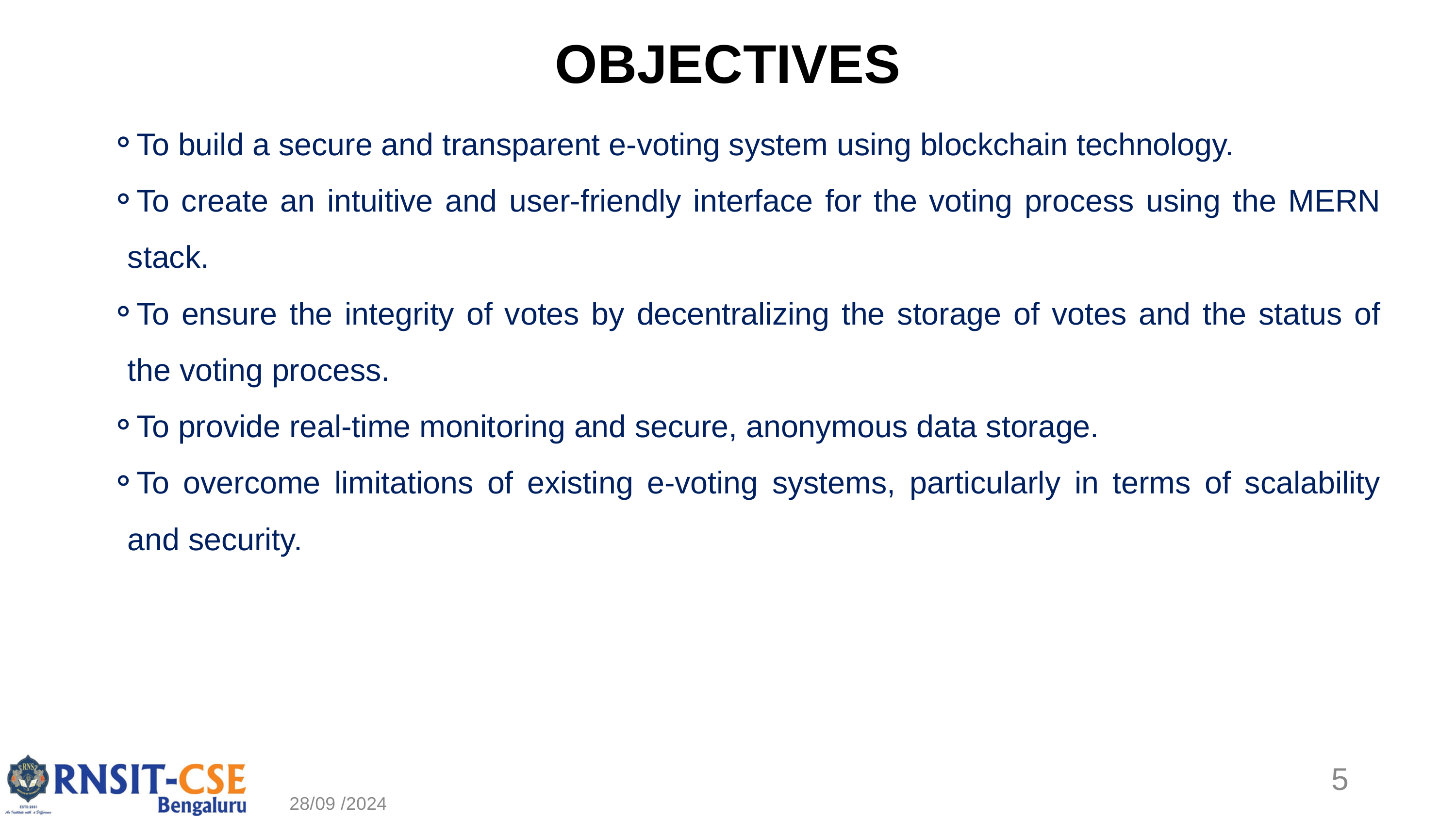

OBJECTIVES
To build a secure and transparent e-voting system using blockchain technology.
To create an intuitive and user-friendly interface for the voting process using the MERN stack.
To ensure the integrity of votes by decentralizing the storage of votes and the status of the voting process.
To provide real-time monitoring and secure, anonymous data storage.
To overcome limitations of existing e-voting systems, particularly in terms of scalability and security.

5
 28/09 /2024